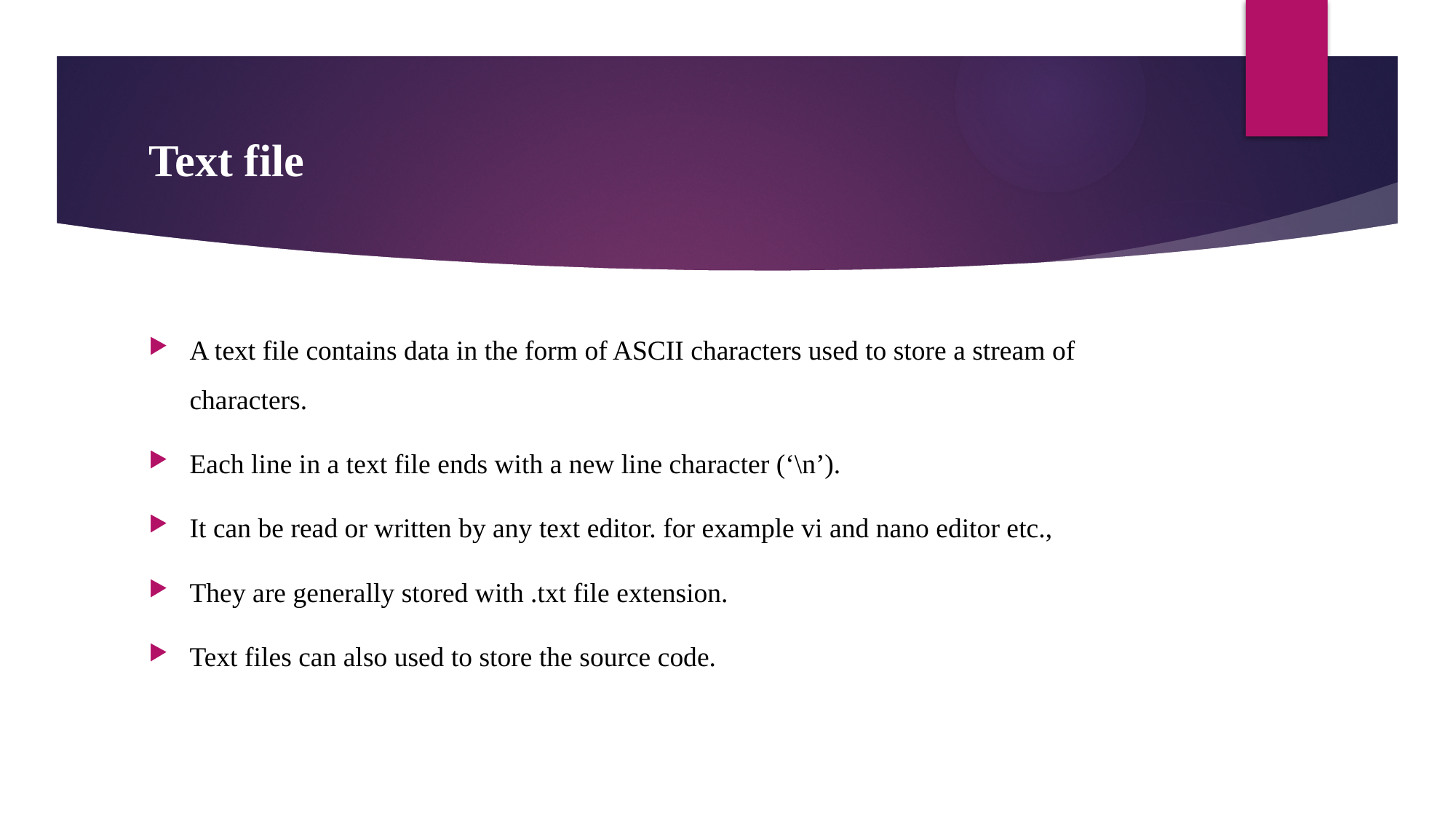

# Text file
A text file contains data in the form of ASCII characters used to store a stream of characters.
Each line in a text file ends with a new line character (‘\n’).
It can be read or written by any text editor. for example vi and nano editor etc.,
They are generally stored with .txt file extension.
Text files can also used to store the source code.